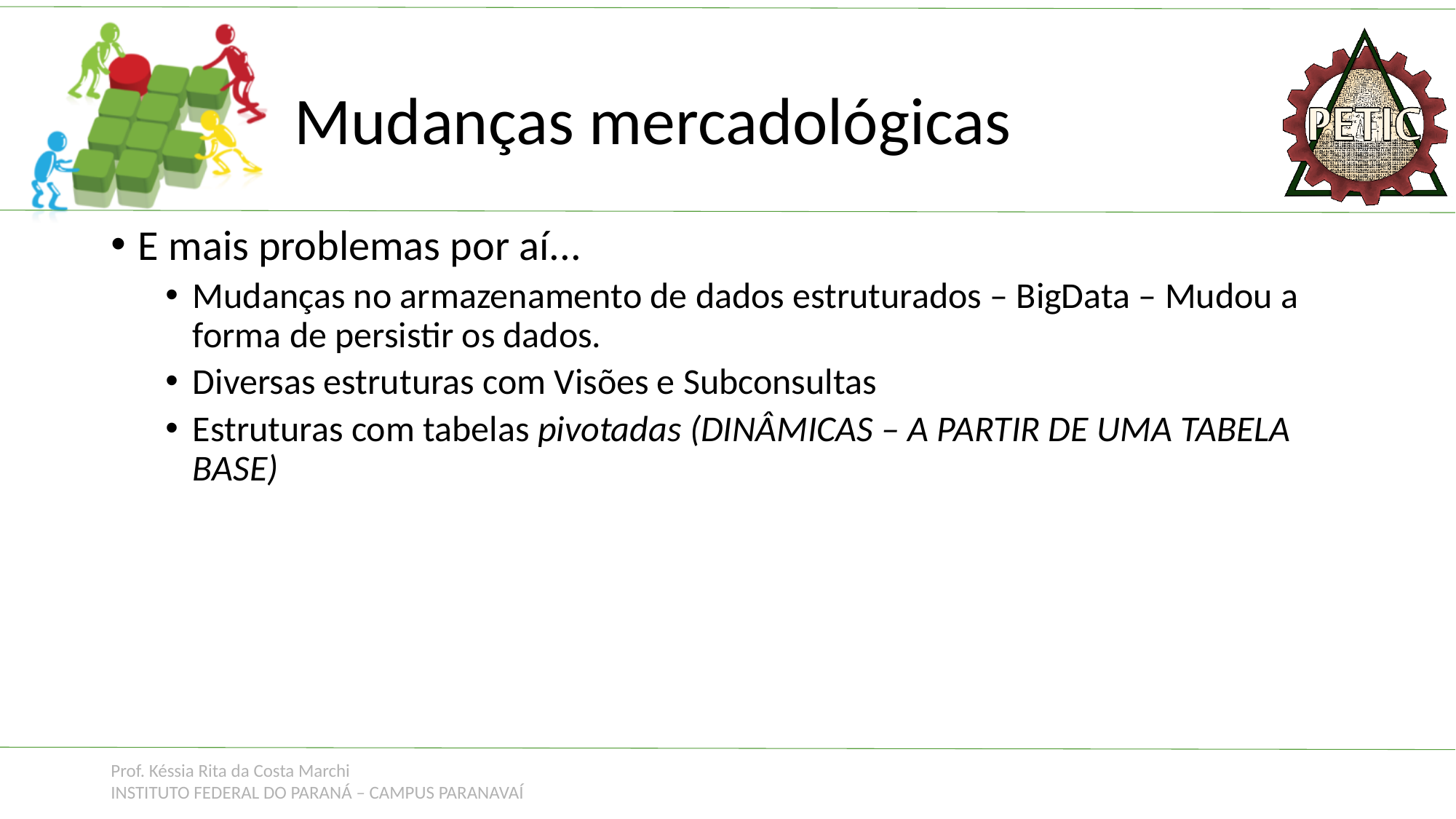

# Mudanças mercadológicas
E mais problemas por aí...
Mudanças no armazenamento de dados estruturados – BigData – Mudou a forma de persistir os dados.
Diversas estruturas com Visões e Subconsultas
Estruturas com tabelas pivotadas (DINÂMICAS – A PARTIR DE UMA TABELA BASE)
Prof. Késsia Rita da Costa Marchi
INSTITUTO FEDERAL DO PARANÁ – CAMPUS PARANAVAÍ